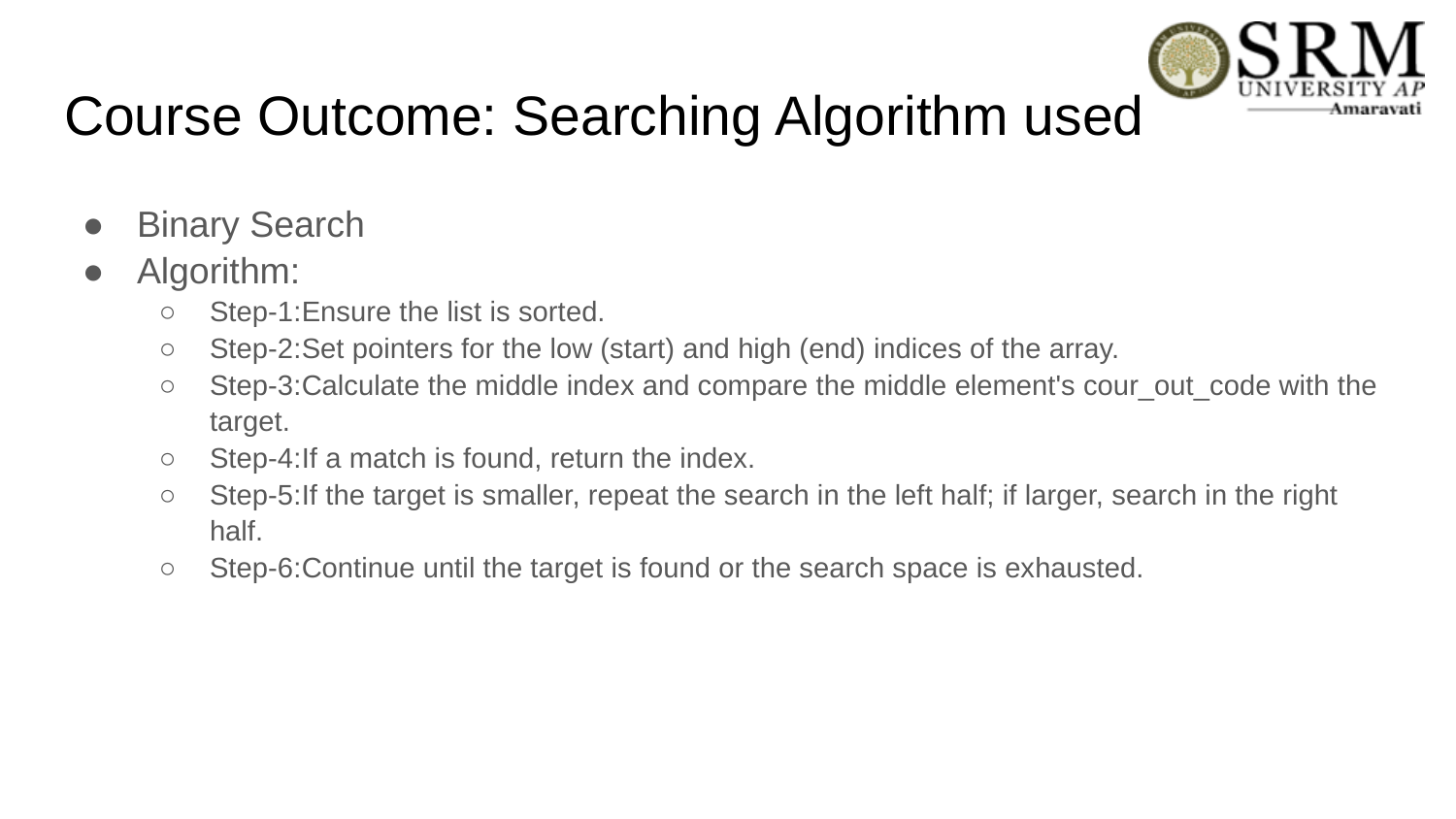

# Course Outcome: Searching Algorithm used
Binary Search
Algorithm:
Step-1:Ensure the list is sorted.
Step-2:Set pointers for the low (start) and high (end) indices of the array.
Step-3:Calculate the middle index and compare the middle element's cour_out_code with the target.
Step-4:If a match is found, return the index.
Step-5:If the target is smaller, repeat the search in the left half; if larger, search in the right half.
Step-6:Continue until the target is found or the search space is exhausted.